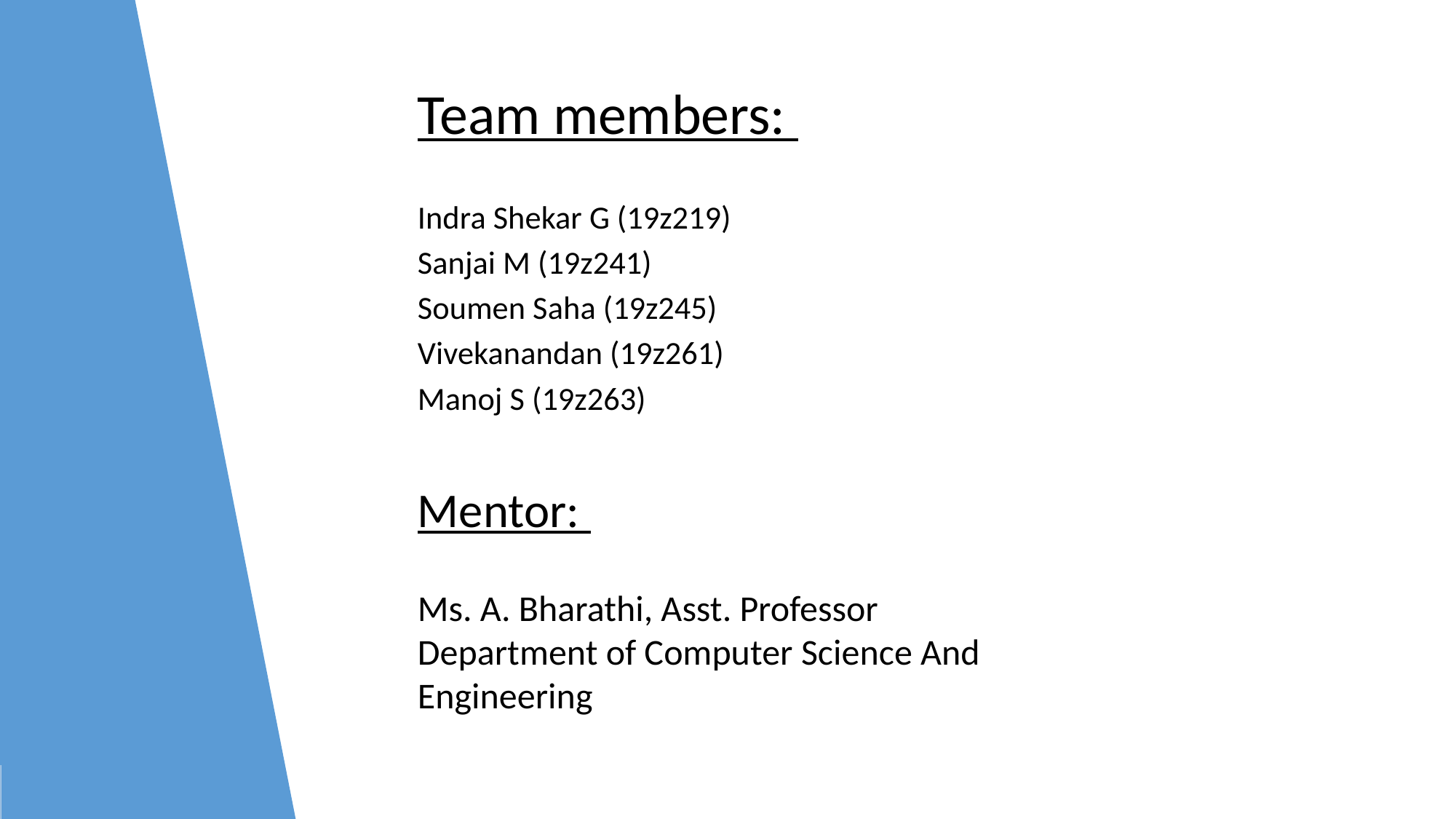

# Team members:
Indra Shekar G (19z219)
Sanjai M (19z241)
Soumen Saha (19z245)
Vivekanandan (19z261)
Manoj S (19z263)
Mentor:
Ms. A. Bharathi, Asst. Professor
Department of Computer Science And Engineering